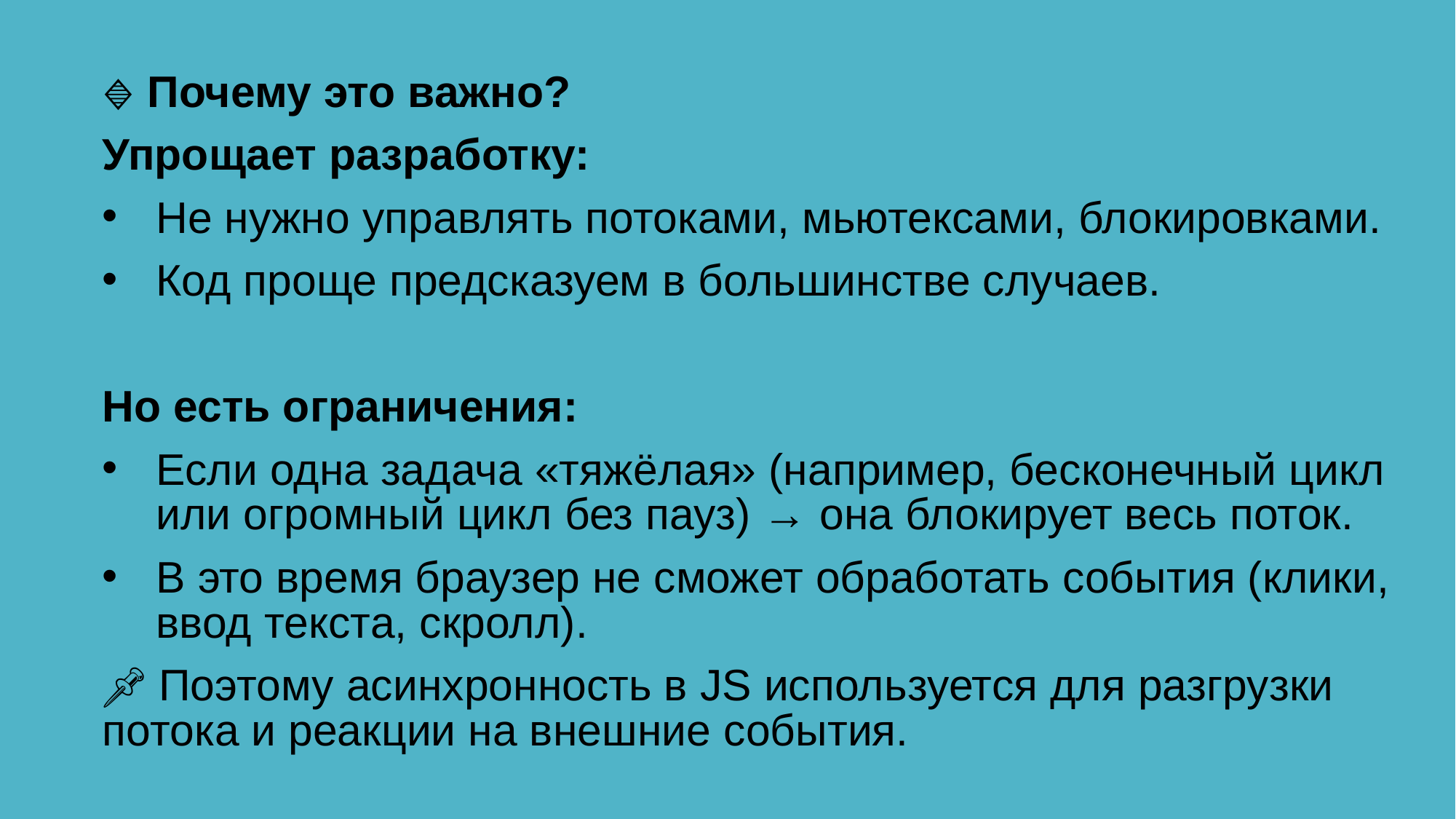

🔹 Почему это важно?
Упрощает разработку:
Не нужно управлять потоками, мьютексами, блокировками.
Код проще предсказуем в большинстве случаев.

Но есть ограничения:
Если одна задача «тяжёлая» (например, бесконечный цикл или огромный цикл без пауз) → она блокирует весь поток.
В это время браузер не сможет обработать события (клики, ввод текста, скролл).
📌 Поэтому асинхронность в JS используется для разгрузки потока и реакции на внешние события.